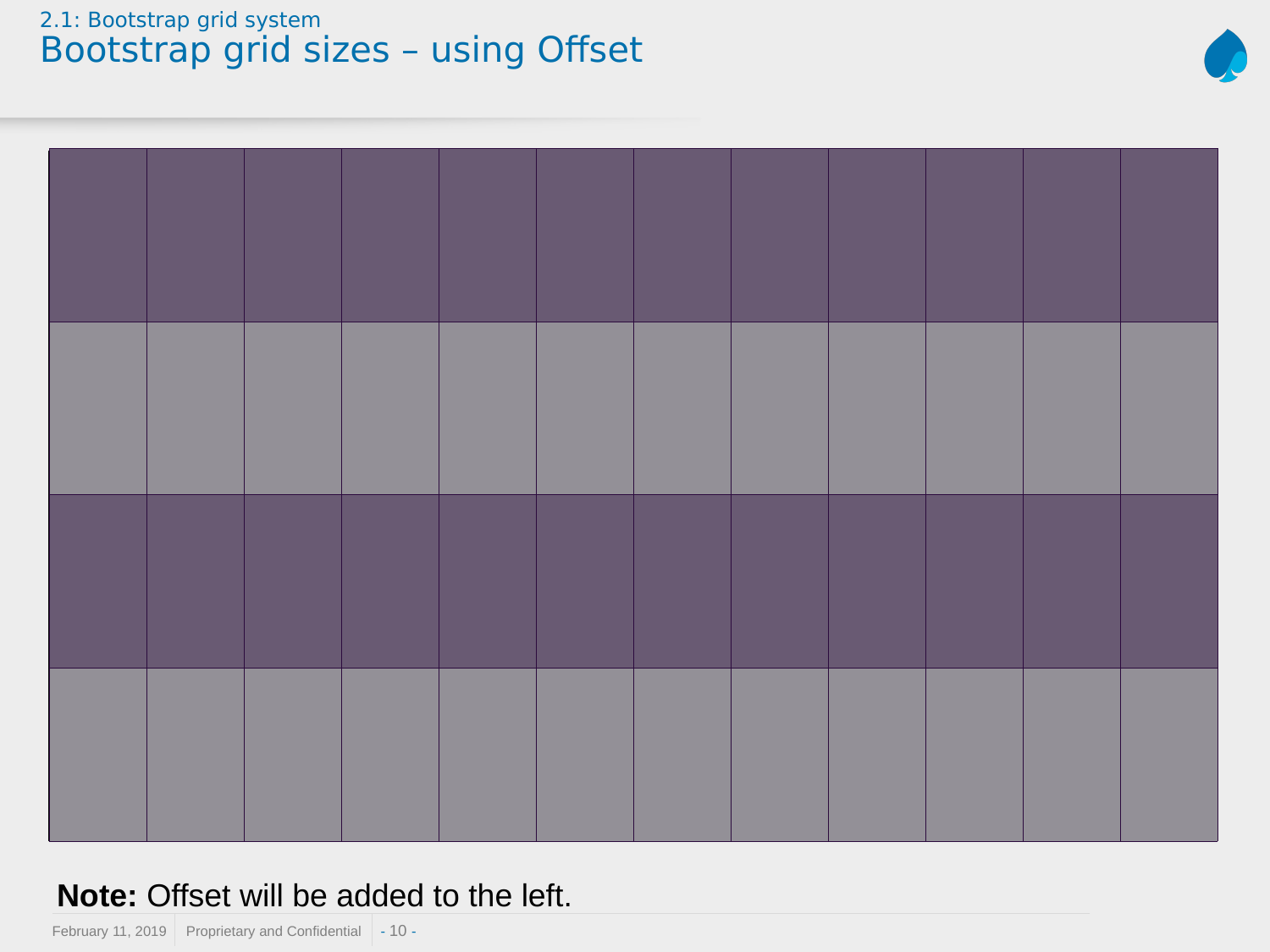

# 2.1: Bootstrap grid system Bootstrap grid sizes – using Offset
|  |  |  |  |  |  |  |  |  |  |  |  |
| --- | --- | --- | --- | --- | --- | --- | --- | --- | --- | --- | --- |
|  |  |  |  |  |  |  |  |  |  |  |  |
|  |  |  |  |  |  |  |  |  |  |  |  |
|  |  |  |  |  |  |  |  |  |  |  |  |
| .col-xx-10 |  |  |  |  |  |  |  |  |  | .col-xx-2 |  |
| --- | --- | --- | --- | --- | --- | --- | --- | --- | --- | --- | --- |
|  |  | .col-xx-8 .col-xx-offset-2 |  |  |  |  |  |  |  |  |  |
| .col-xx-6 |  |  |  |  |  |  |  | .col-xx-3 .col-xx-offset-2 |  |  |  |
| .col-xx-3 |  |  |  |  |  |  |  |  |  |  |  |
Note: Offset will be added to the left.